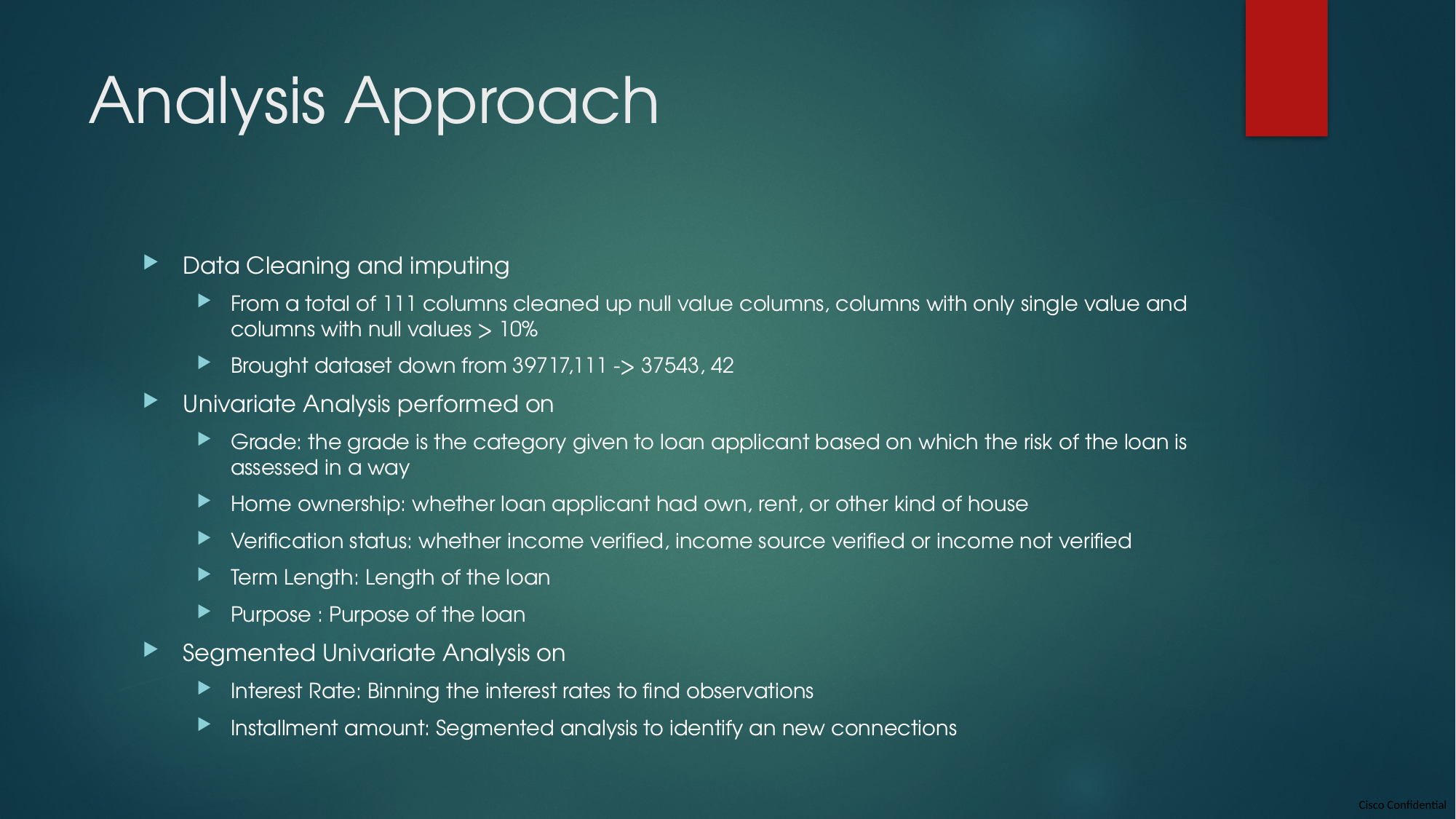

# Analysis Approach
Data Cleaning and imputing
From a total of 111 columns cleaned up null value columns, columns with only single value and columns with null values > 10%
Brought dataset down from 39717,111 -> 37543, 42
Univariate Analysis performed on
Grade: the grade is the category given to loan applicant based on which the risk of the loan is assessed in a way
Home ownership: whether loan applicant had own, rent, or other kind of house
Verification status: whether income verified, income source verified or income not verified
Term Length: Length of the loan
Purpose : Purpose of the loan
Segmented Univariate Analysis on
Interest Rate: Binning the interest rates to find observations
Installment amount: Segmented analysis to identify an new connections